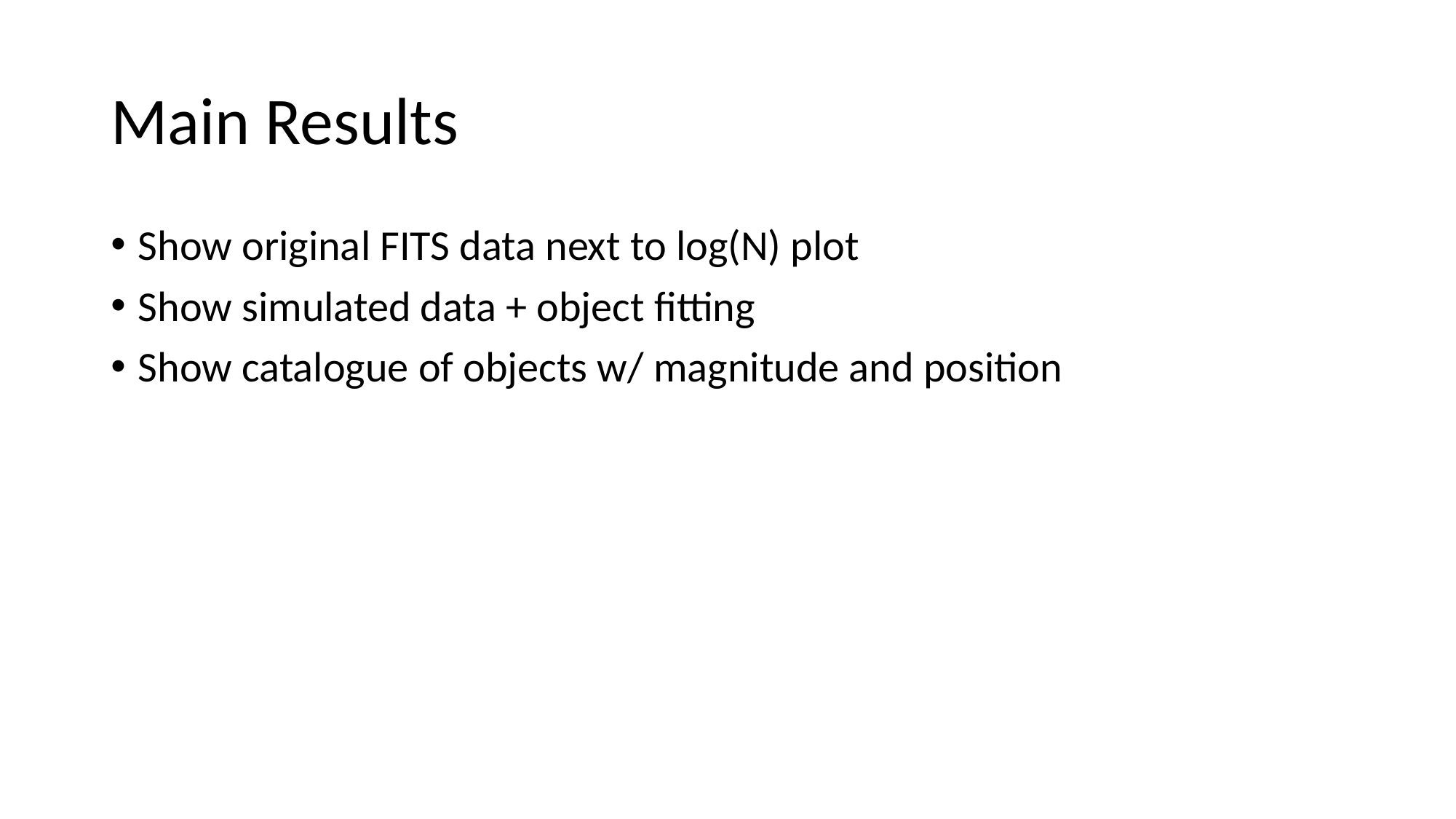

# Main Results
Show original FITS data next to log(N) plot
Show simulated data + object fitting
Show catalogue of objects w/ magnitude and position